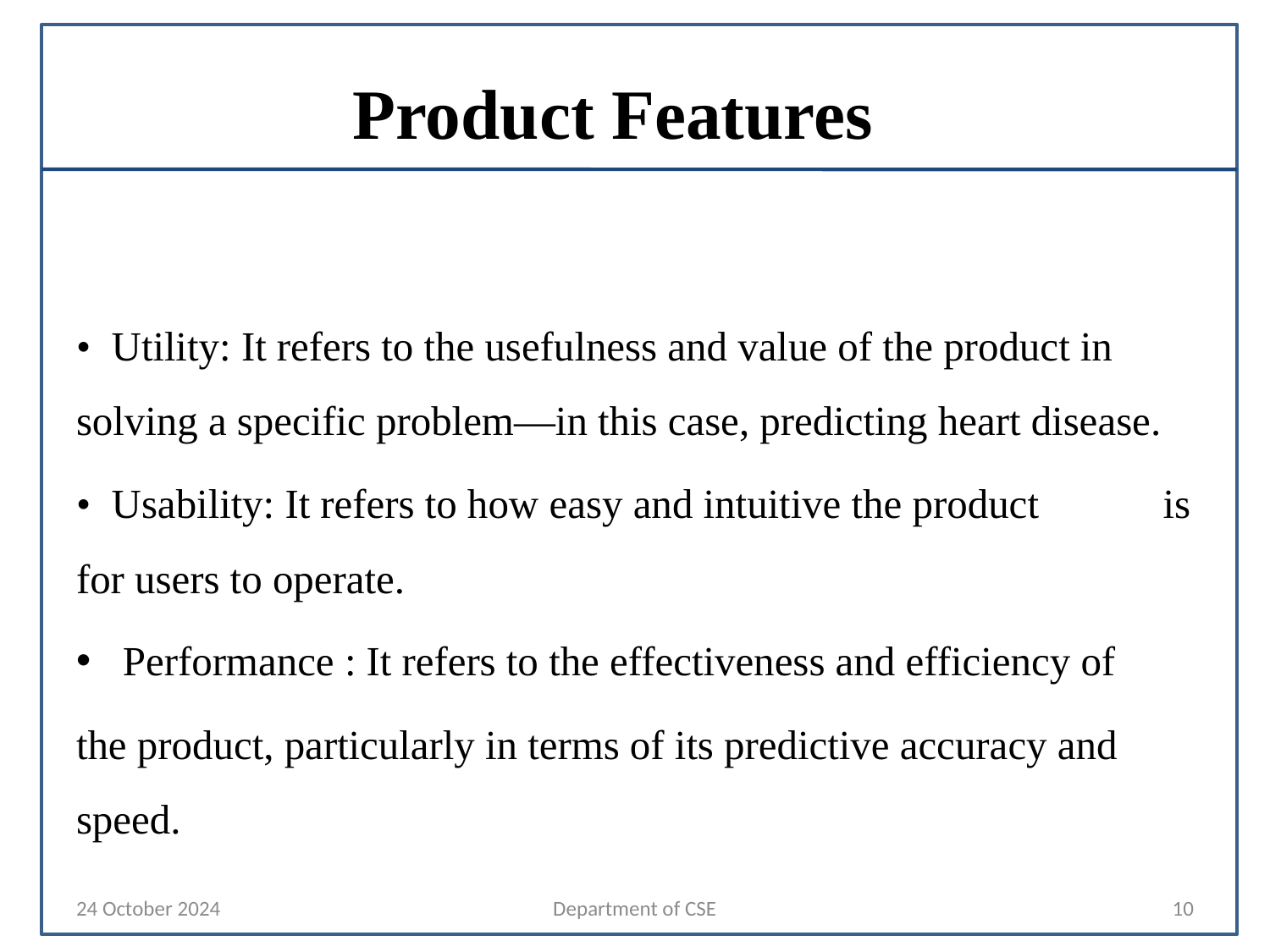

# Product Features

•  Utility: It refers to the usefulness and value of the product in solving a specific problem—in this case, predicting heart disease.
•  Usability: It refers to how easy and intuitive the product            is for users to operate.
Performance : It refers to the effectiveness and efficiency of
the product, particularly in terms of its predictive accuracy and speed.
24 October 2024
Department of CSE
10